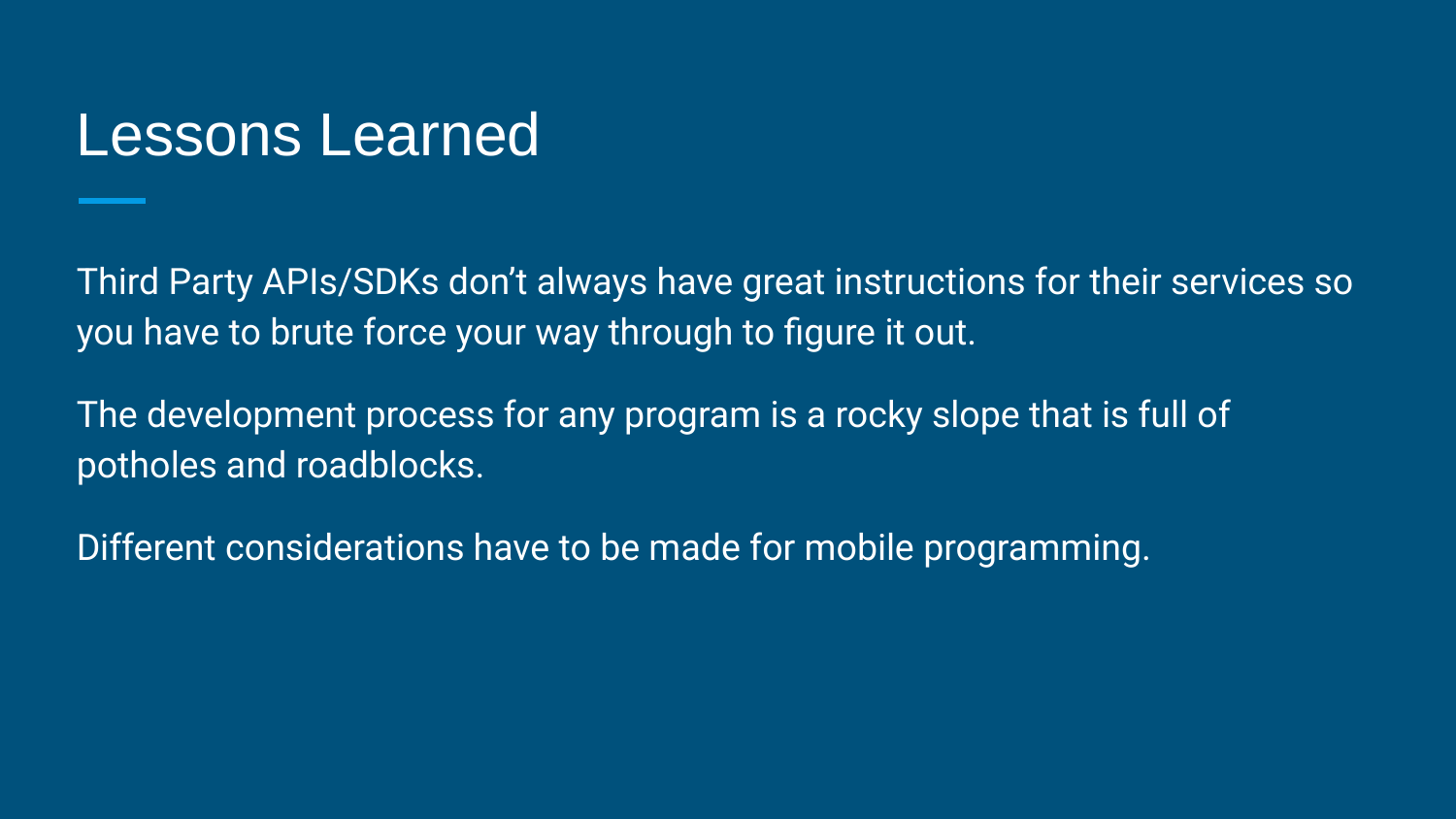

# Lessons Learned
Third Party APIs/SDKs don’t always have great instructions for their services so you have to brute force your way through to figure it out.
The development process for any program is a rocky slope that is full of potholes and roadblocks.
Different considerations have to be made for mobile programming.